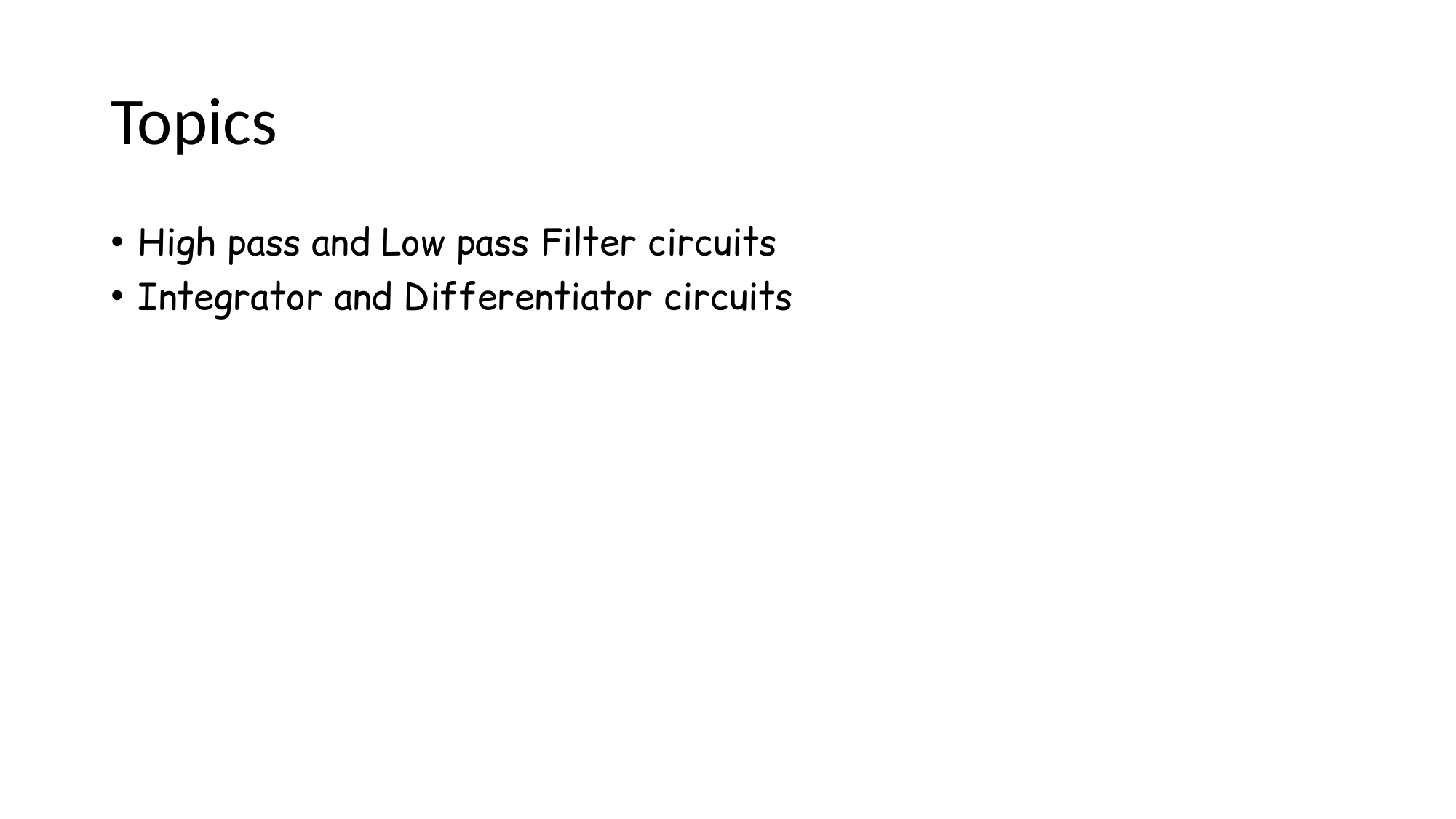

# Topics
High pass and Low pass Filter circuits
Integrator and Differentiator circuits